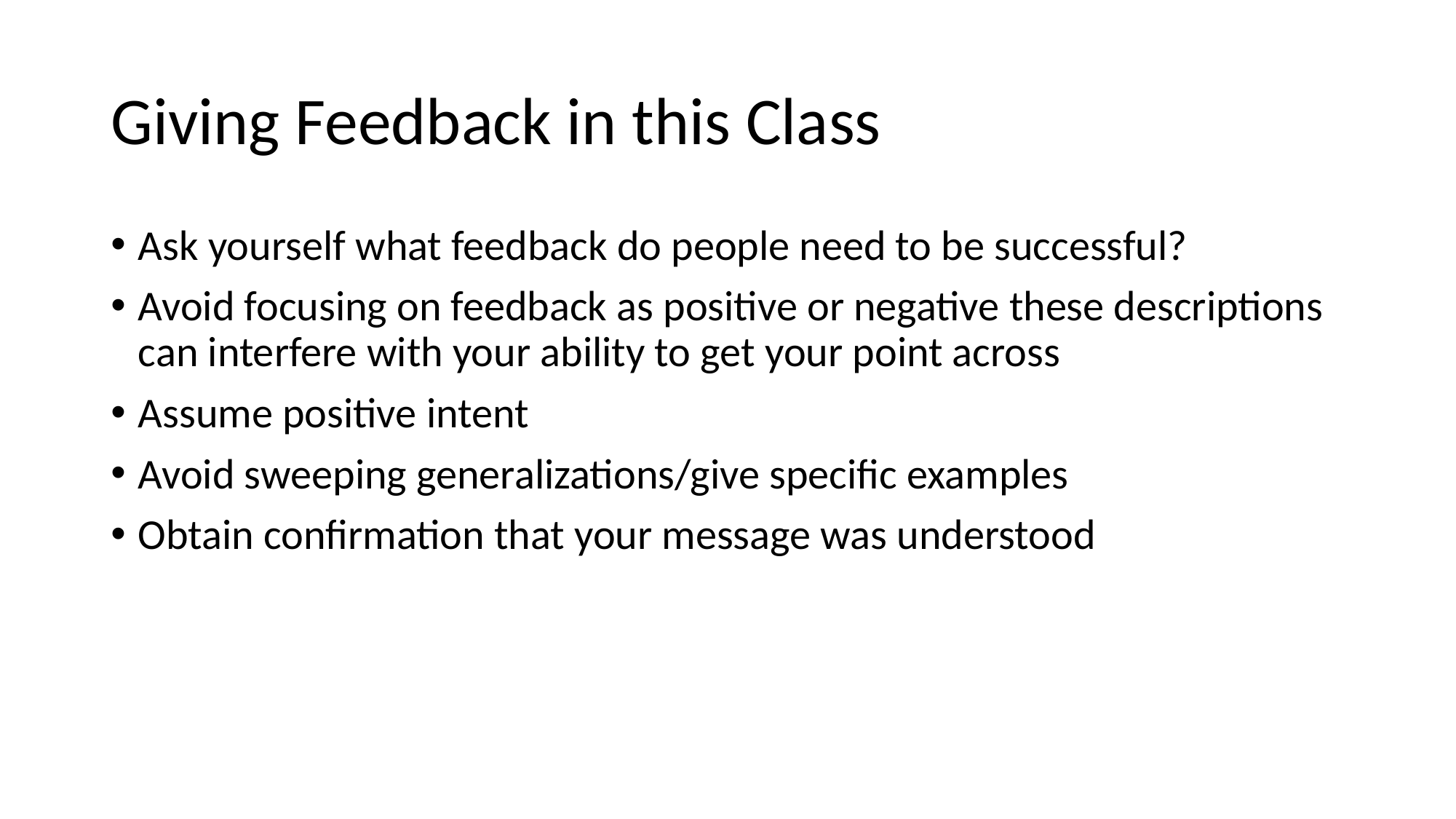

# Giving Feedback in this Class
Ask yourself what feedback do people need to be successful?
Avoid focusing on feedback as positive or negative these descriptions can interfere with your ability to get your point across
Assume positive intent
Avoid sweeping generalizations/give specific examples
Obtain confirmation that your message was understood